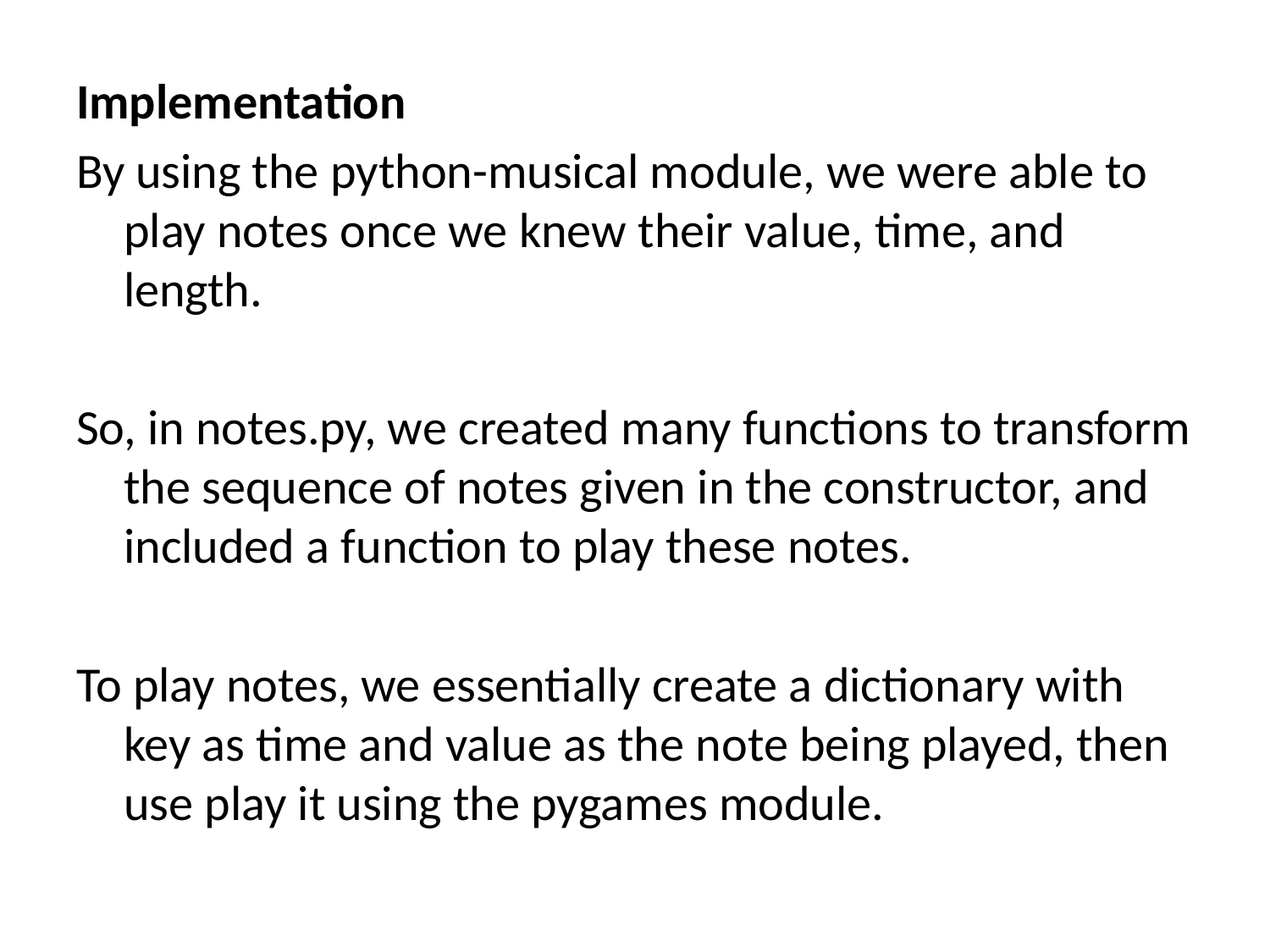

Implementation
By using the python-musical module, we were able to play notes once we knew their value, time, and length.

So, in notes.py, we created many functions to transform the sequence of notes given in the constructor, and included a function to play these notes.

To play notes, we essentially create a dictionary with key as time and value as the note being played, then use play it using the pygames module.